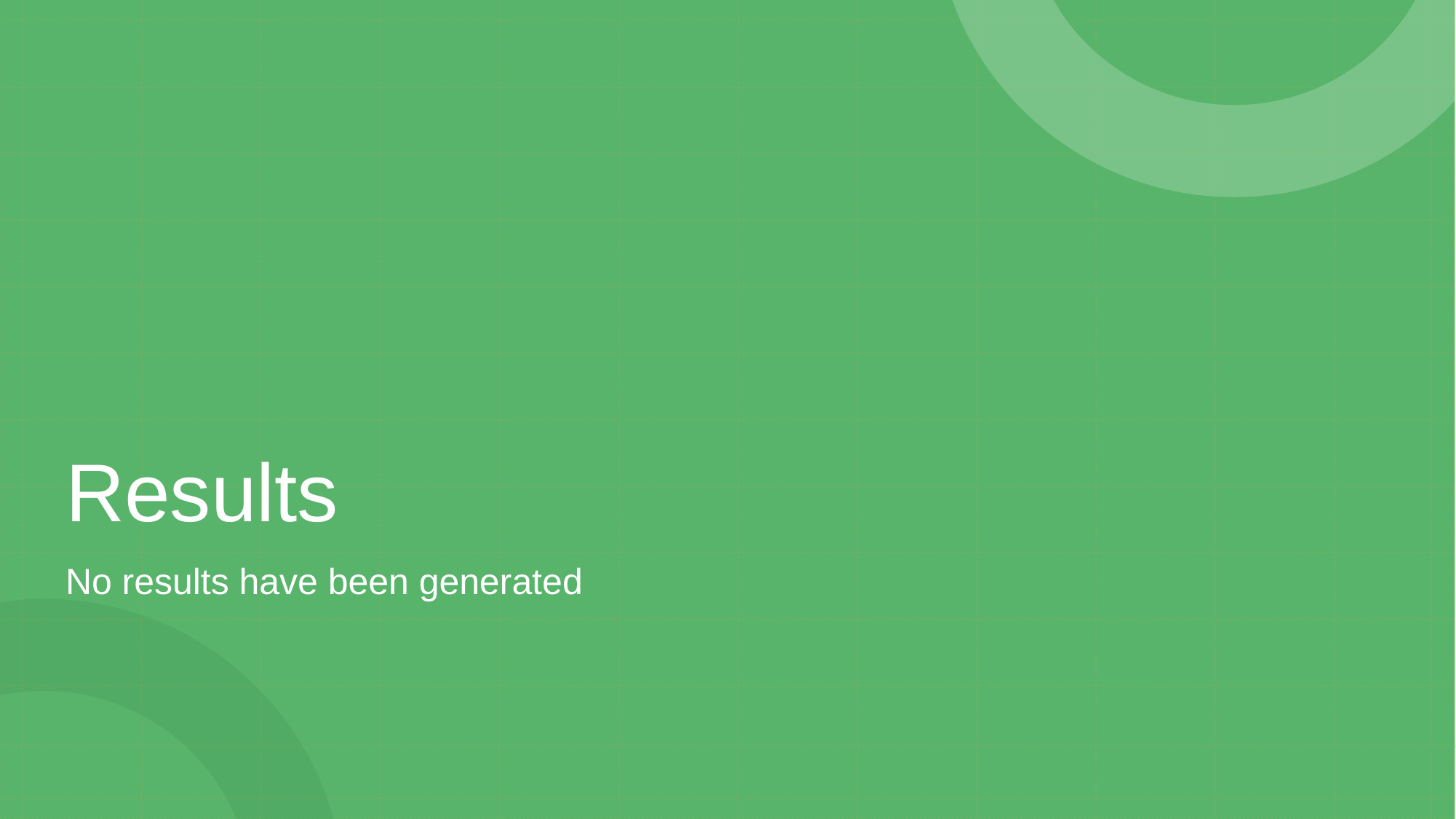

# Results
No results have been generated